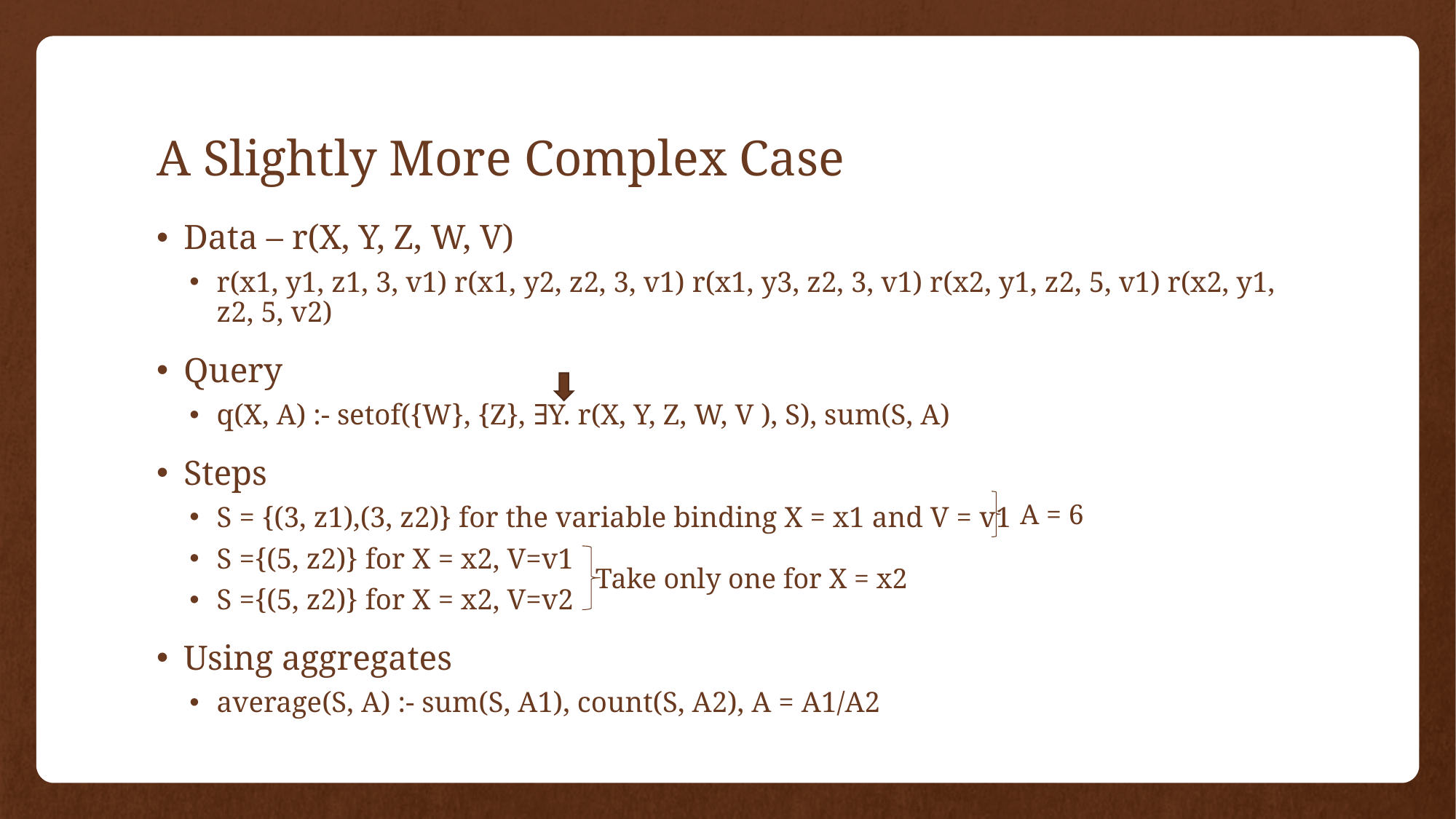

# A Slightly More Complex Case
Data – r(X, Y, Z, W, V)
r(x1, y1, z1, 3, v1) r(x1, y2, z2, 3, v1) r(x1, y3, z2, 3, v1) r(x2, y1, z2, 5, v1) r(x2, y1, z2, 5, v2)
Query
q(X, A) :- setof({W}, {Z}, ∃Y. r(X, Y, Z, W, V ), S), sum(S, A)
Steps
S = {(3, z1),(3, z2)} for the variable binding X = x1 and V = v1
S ={(5, z2)} for X = x2, V=v1
S ={(5, z2)} for X = x2, V=v2
Using aggregates
average(S, A) :- sum(S, A1), count(S, A2), A = A1/A2

A = 6

Take only one for X = x2